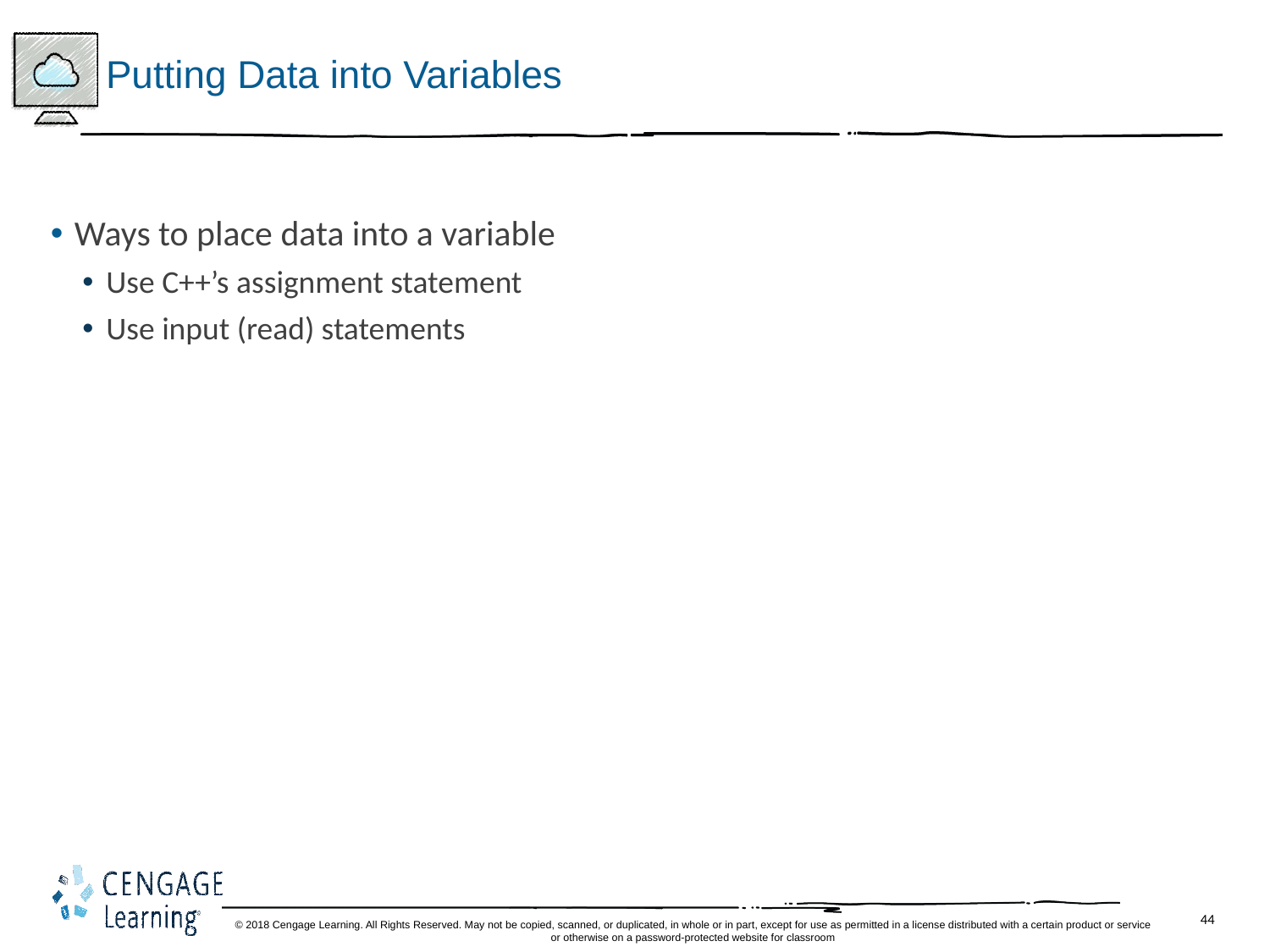

# Putting Data into Variables
Ways to place data into a variable
Use C++’s assignment statement
Use input (read) statements